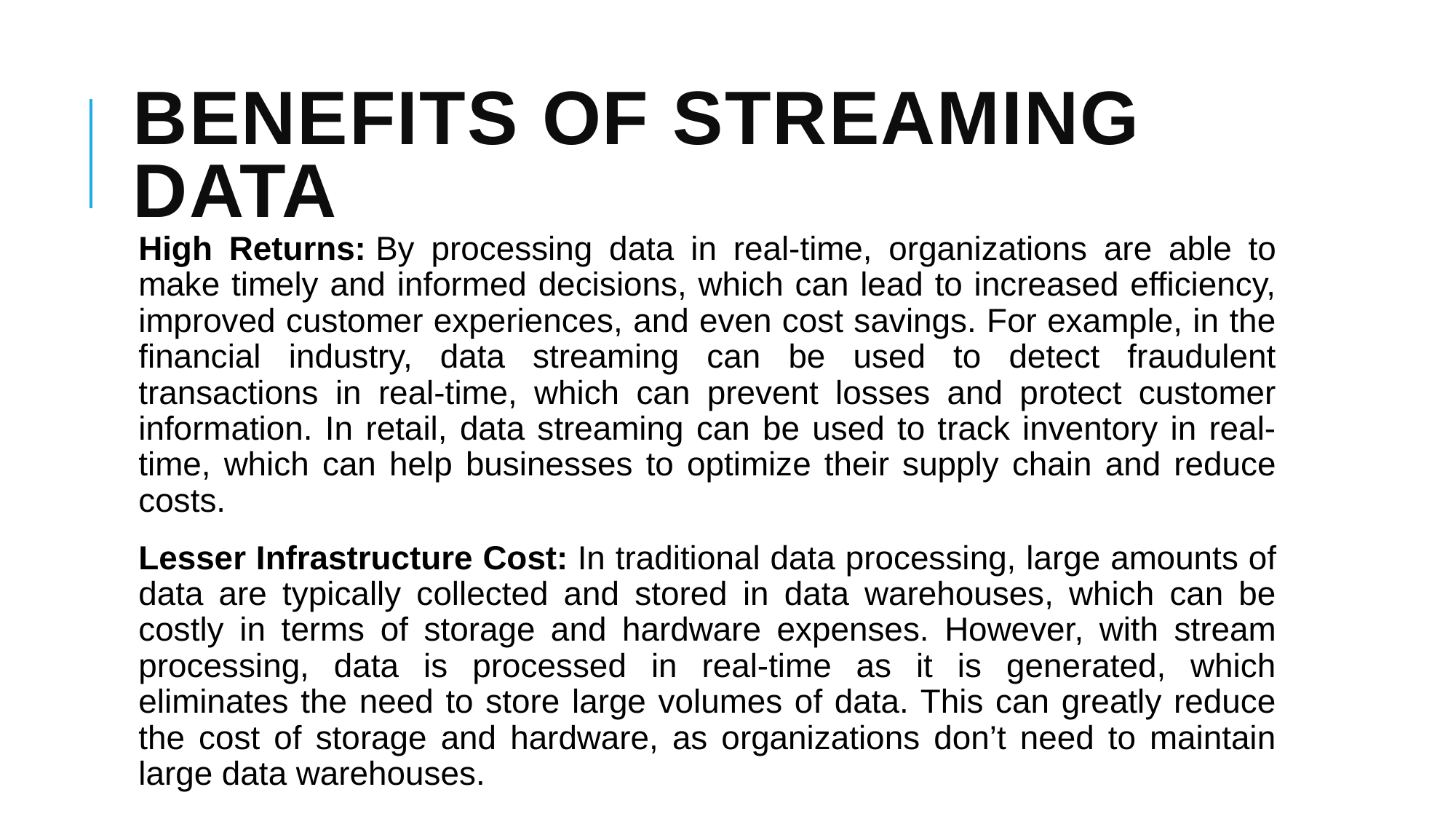

# Benefits of Streaming Data
High Returns: By processing data in real-time, organizations are able to make timely and informed decisions, which can lead to increased efficiency, improved customer experiences, and even cost savings. For example, in the financial industry, data streaming can be used to detect fraudulent transactions in real-time, which can prevent losses and protect customer information. In retail, data streaming can be used to track inventory in real-time, which can help businesses to optimize their supply chain and reduce costs.
Lesser Infrastructure Cost: In traditional data processing, large amounts of data are typically collected and stored in data warehouses, which can be costly in terms of storage and hardware expenses. However, with stream processing, data is processed in real-time as it is generated, which eliminates the need to store large volumes of data. This can greatly reduce the cost of storage and hardware, as organizations don’t need to maintain large data warehouses.